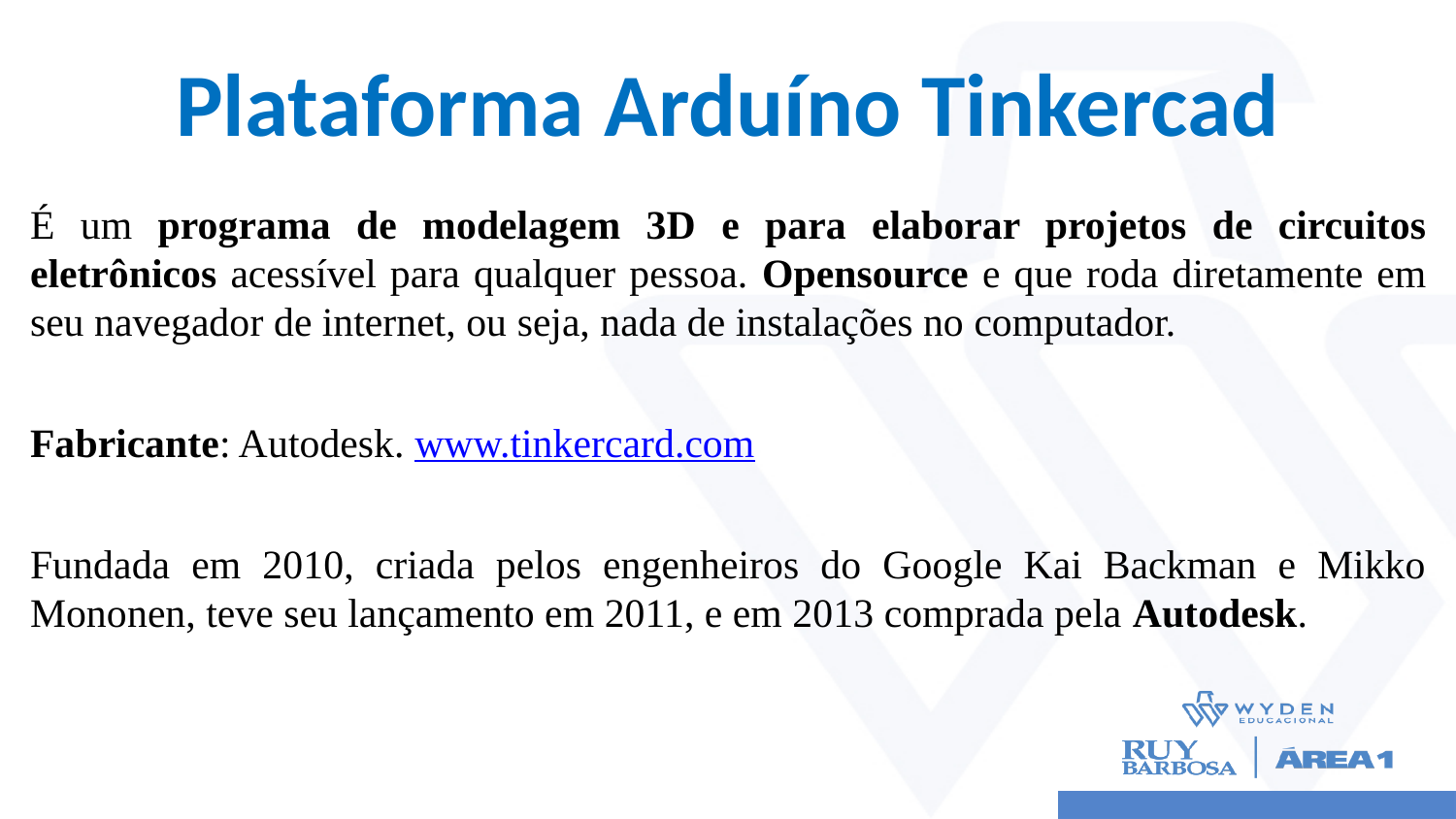

# Plataforma Arduíno Tinkercad
É um programa de modelagem 3D e para elaborar projetos de circuitos eletrônicos acessível para qualquer pessoa. Opensource e que roda diretamente em seu navegador de internet, ou seja, nada de instalações no computador.

Fabricante: Autodesk. www.tinkercard.com

Fundada em 2010, criada pelos engenheiros do Google Kai Backman e Mikko Mononen, teve seu lançamento em 2011, e em 2013 comprada pela Autodesk.